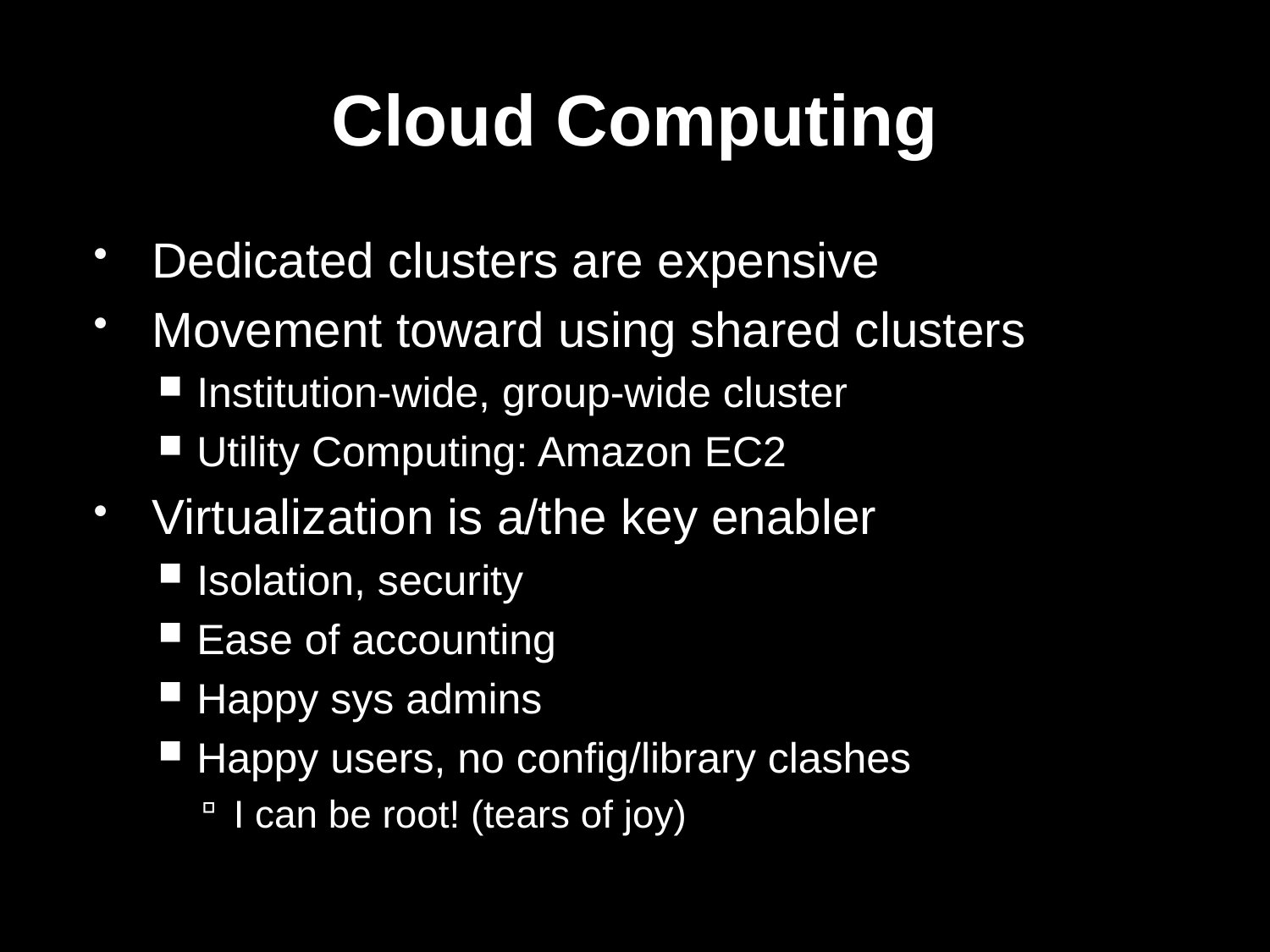

# Cloud Computing
Dedicated clusters are expensive
Movement toward using shared clusters
Institution-wide, group-wide cluster
Utility Computing: Amazon EC2
Virtualization is a/the key enabler
Isolation, security
Ease of accounting
Happy sys admins
Happy users, no config/library clashes
I can be root! (tears of joy)